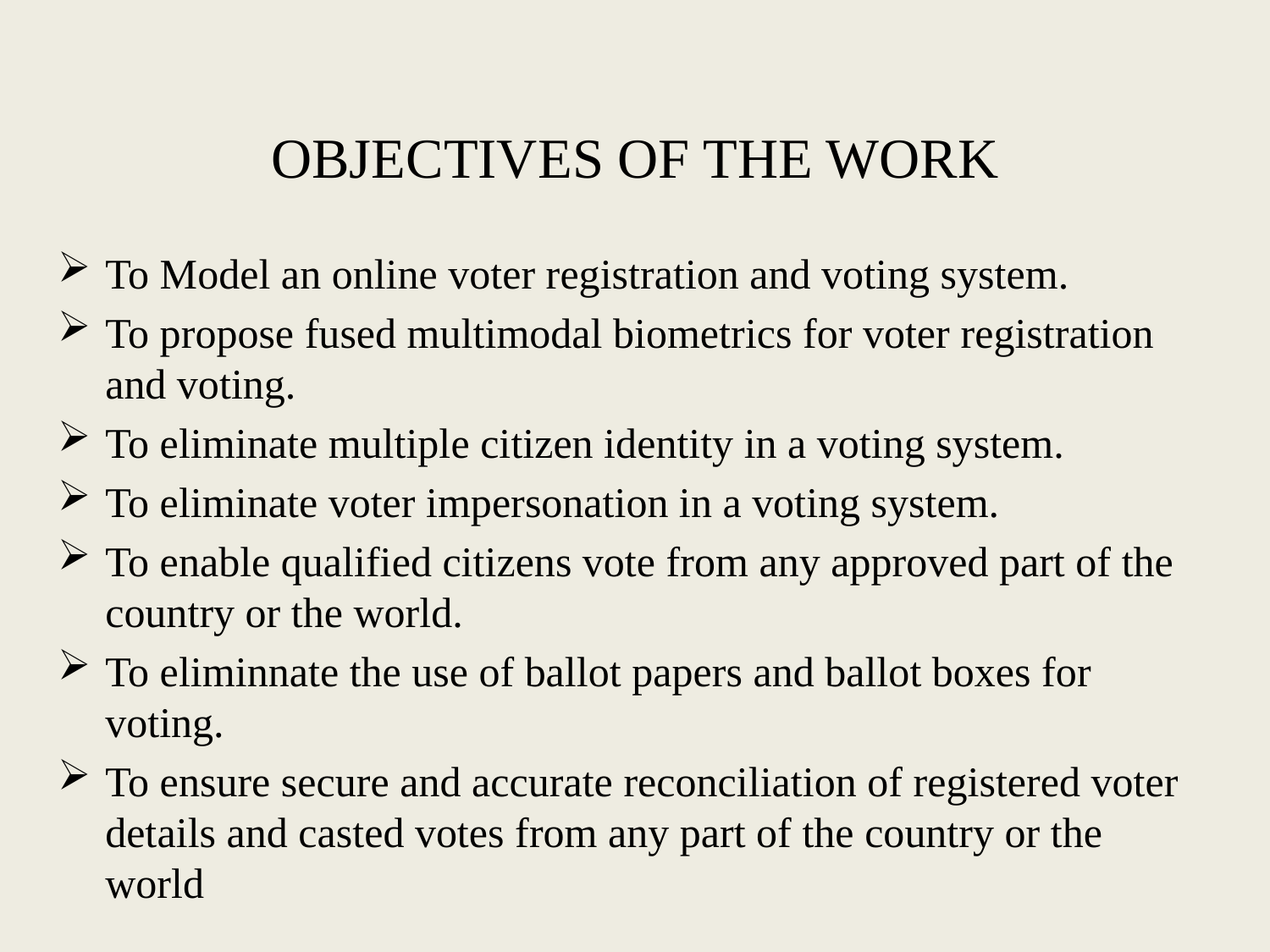

OBJECTIVES OF THE WORK

To Model an online voter registration and voting system.
To propose fused multimodal biometrics for voter registration and voting.
To eliminate multiple citizen identity in a voting system.
To eliminate voter impersonation in a voting system.
To enable qualified citizens vote from any approved part of the country or the world.
To eliminnate the use of ballot papers and ballot boxes for voting.
To ensure secure and accurate reconciliation of registered voter details and casted votes from any part of the country or the world